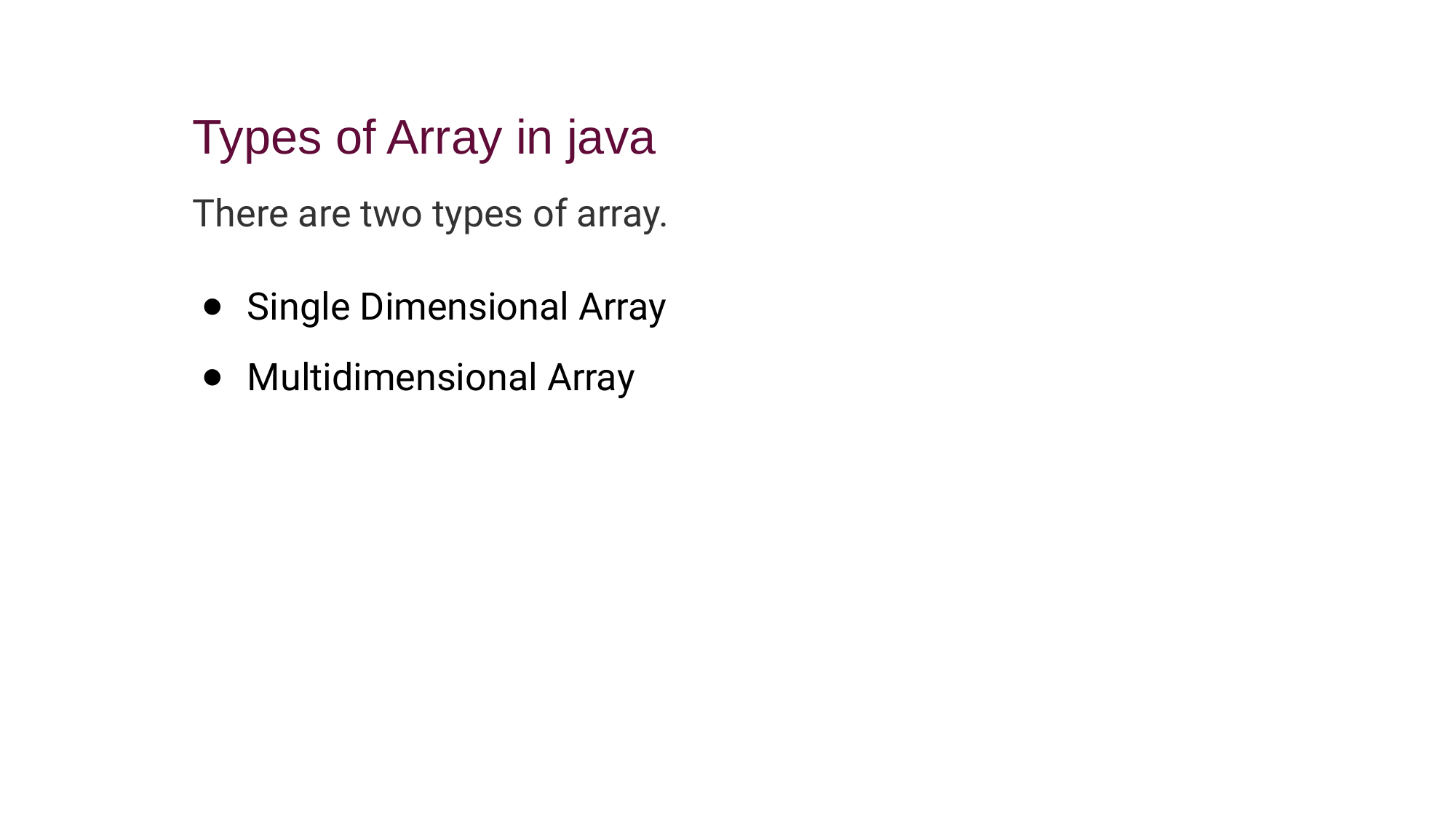

Types of Array in java
There are two types of array.
Single Dimensional Array
Multidimensional Array